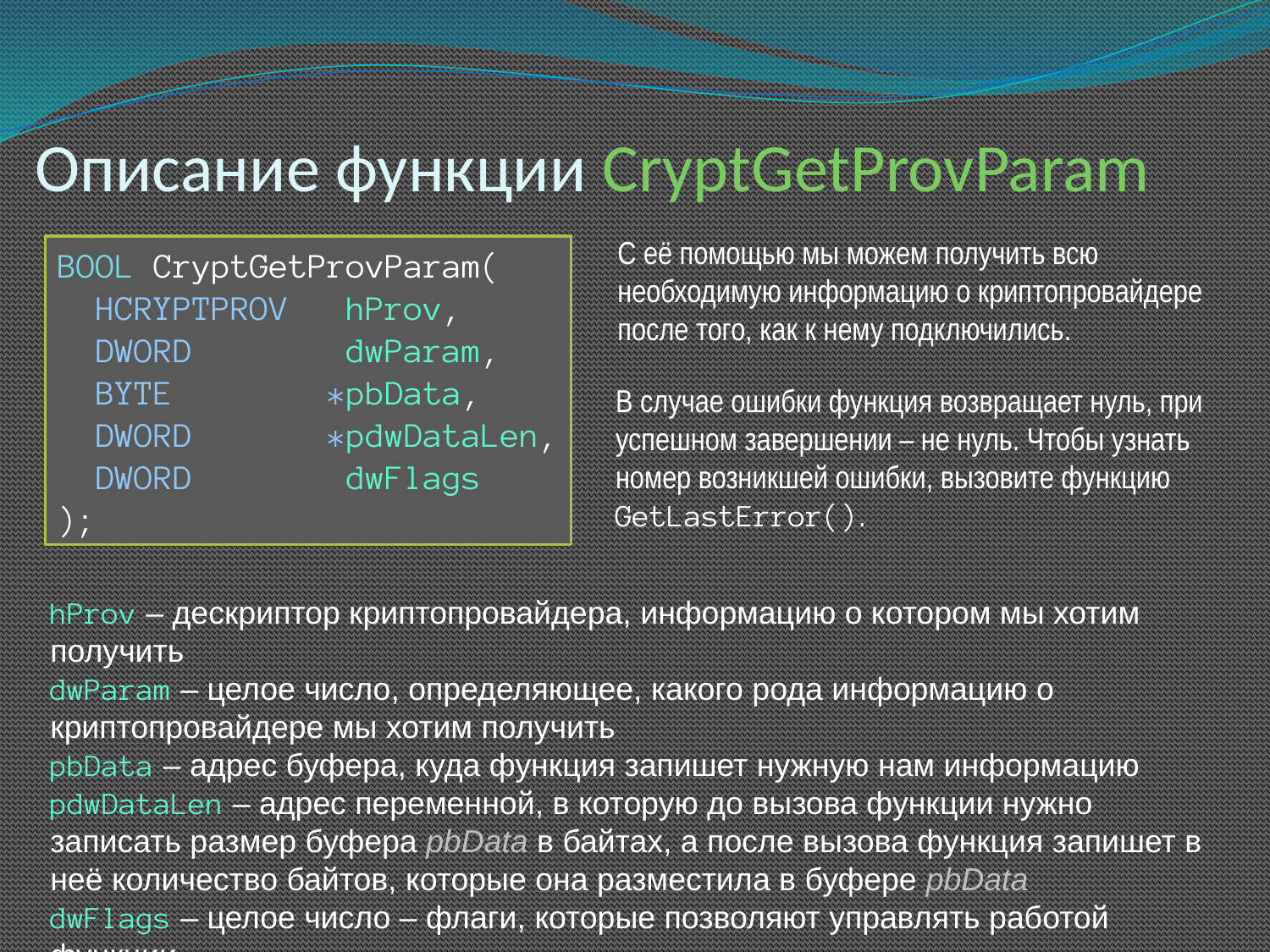

# Описание функции CryptGetProvParam
С её помощью мы можем получить всю необходимую информацию о криптопровайдере после того, как к нему подключились.
BOOL CryptGetProvParam(
  HCRYPTPROV   hProv,
  DWORD        dwParam,
  BYTE        *pbData,
  DWORD       *pdwDataLen,
  DWORD        dwFlags
);
В случае ошибки функция возвращает нуль, при успешном завершении – не нуль. Чтобы узнать номер возникшей ошибки, вызовите функцию GetLastError().
hProv – дескриптор криптопровайдера, информацию о котором мы хотим получить
dwParam – целое число, определяющее, какого рода информацию о криптопровайдере мы хотим получить
pbData – адрес буфера, куда функция запишет нужную нам информацию
pdwDataLen – адрес переменной, в которую до вызова функции нужно записать размер буфера pbData в байтах, а после вызова функция запишет в неё количество байтов, которые она разместила в буфере pbData
dwFlags – целое число – флаги, которые позволяют управлять работой функции